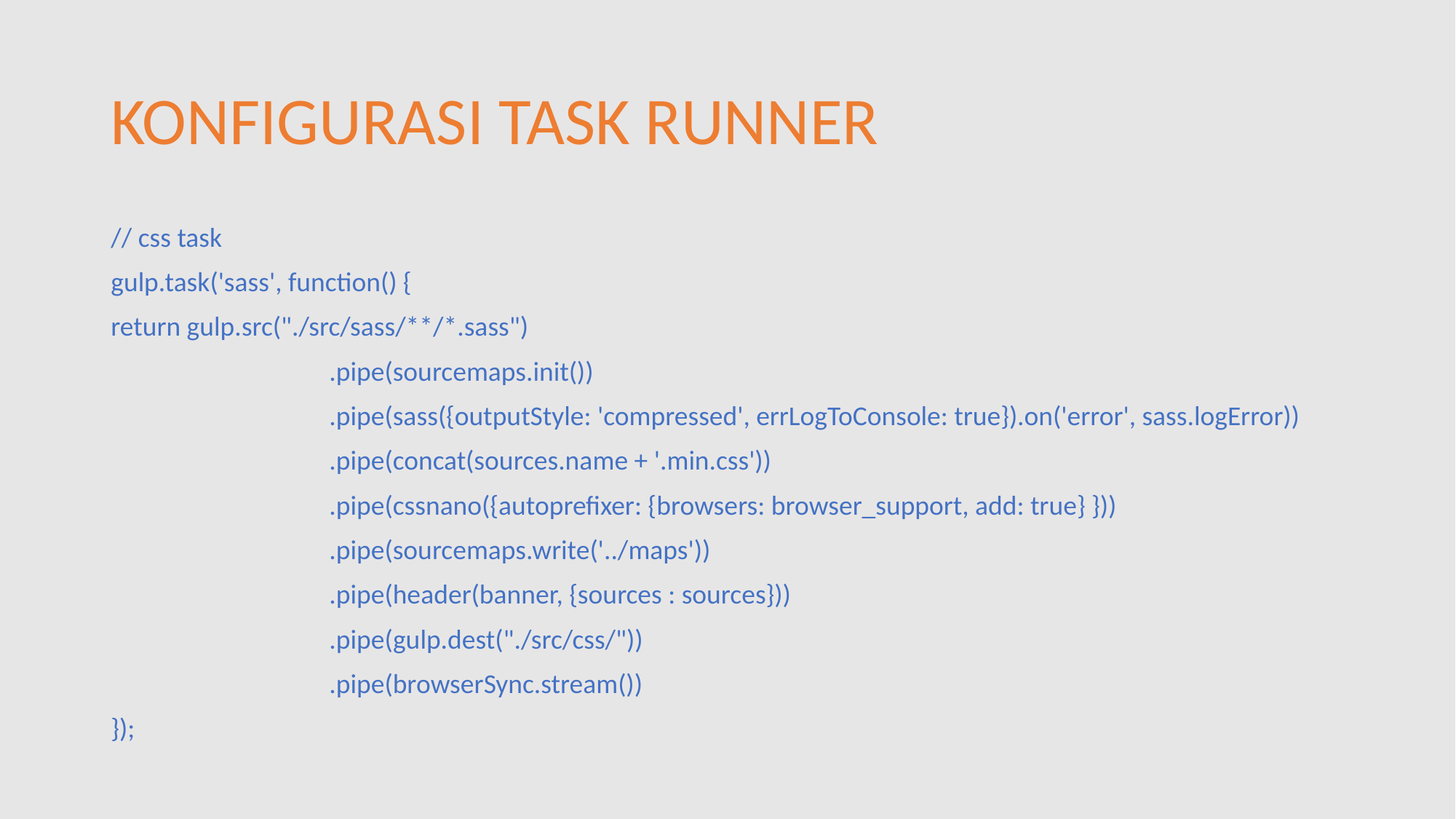

# KONFIGURASI TASK RUNNER
// css task
gulp.task('sass', function() {
return gulp.src("./src/sass/**/*.sass")
    		.pipe(sourcemaps.init())
    		.pipe(sass({outputStyle: 'compressed', errLogToConsole: true}).on('error', sass.logError))
    		.pipe(concat(sources.name + '.min.css'))
    		.pipe(cssnano({autoprefixer: {browsers: browser_support, add: true} }))
    		.pipe(sourcemaps.write('../maps'))
    		.pipe(header(banner, {sources : sources}))
    		.pipe(gulp.dest("./src/css/"))
    		.pipe(browserSync.stream())
});